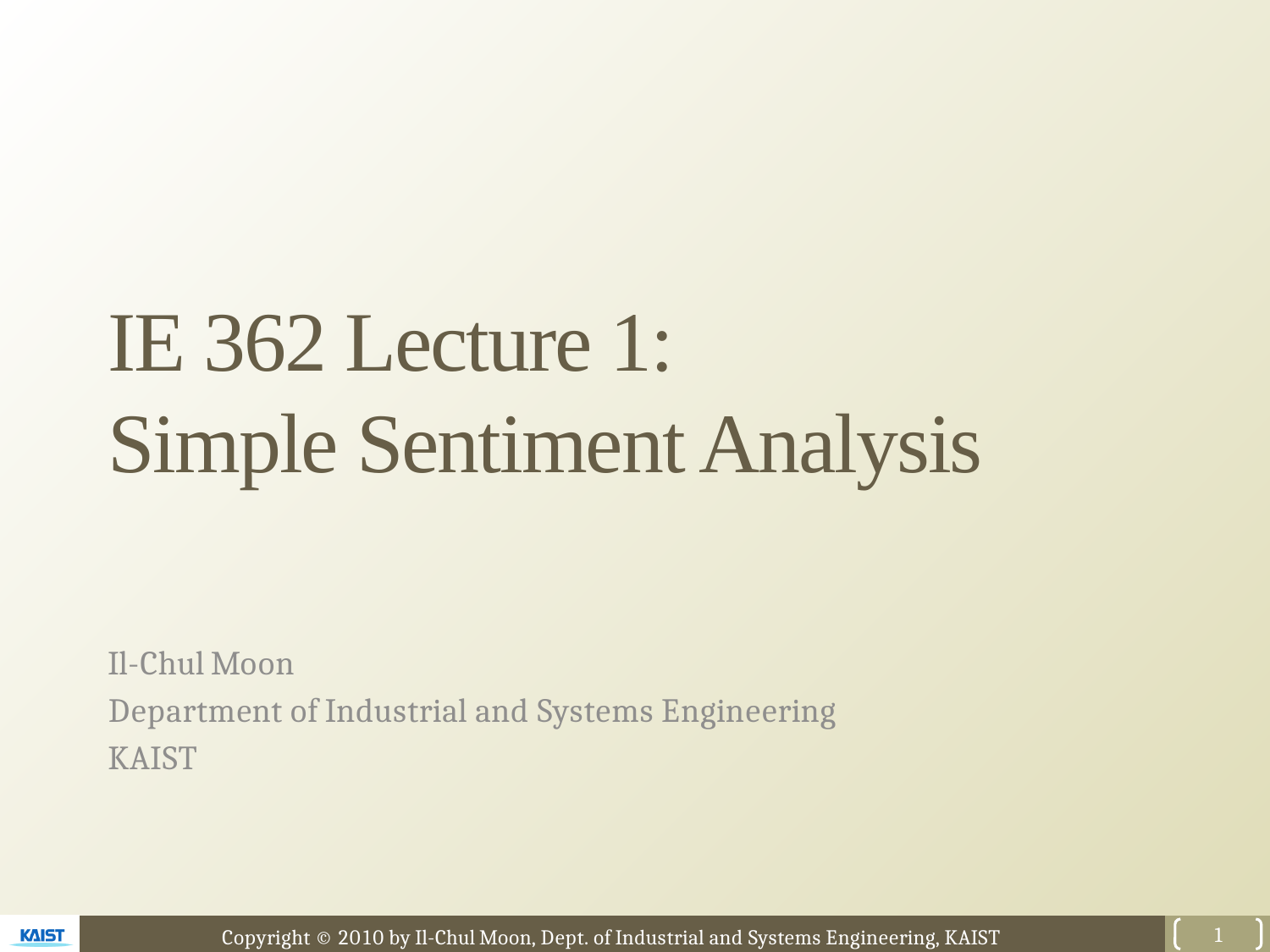

# IE 362 Lecture 1: Simple Sentiment Analysis
Il-Chul Moon
Department of Industrial and Systems Engineering
KAIST
1